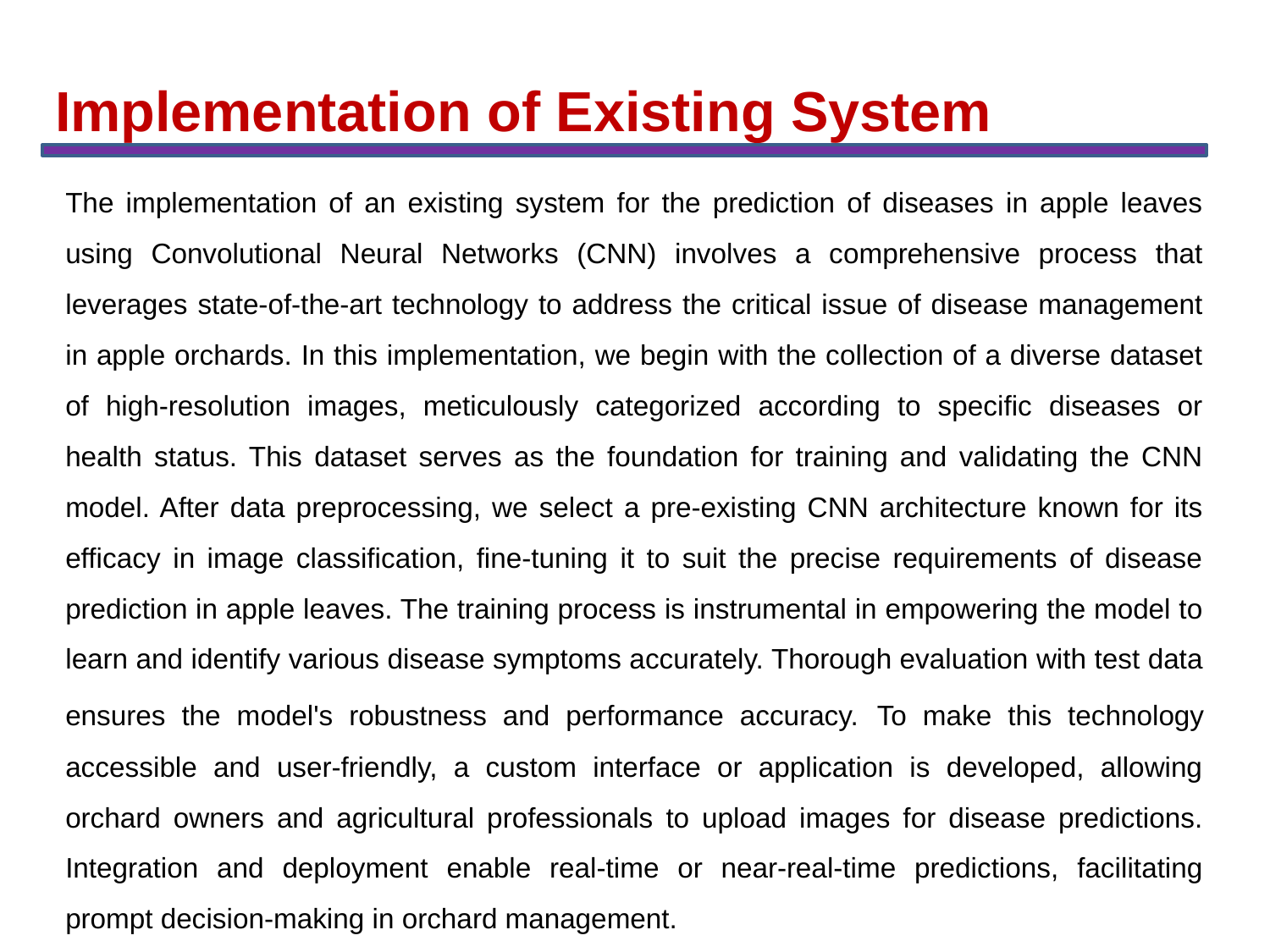

Implementation of Existing System

The implementation of an existing system for the prediction of diseases in apple leaves using Convolutional Neural Networks (CNN) involves a comprehensive process that leverages state-of-the-art technology to address the critical issue of disease management in apple orchards. In this implementation, we begin with the collection of a diverse dataset of high-resolution images, meticulously categorized according to specific diseases or health status. This dataset serves as the foundation for training and validating the CNN model. After data preprocessing, we select a pre-existing CNN architecture known for its efficacy in image classification, fine-tuning it to suit the precise requirements of disease prediction in apple leaves. The training process is instrumental in empowering the model to learn and identify various disease symptoms accurately. Thorough evaluation with test data ensures the model's robustness and performance accuracy. To make this technology accessible and user-friendly, a custom interface or application is developed, allowing orchard owners and agricultural professionals to upload images for disease predictions. Integration and deployment enable real-time or near-real-time predictions, facilitating prompt decision-making in orchard management.